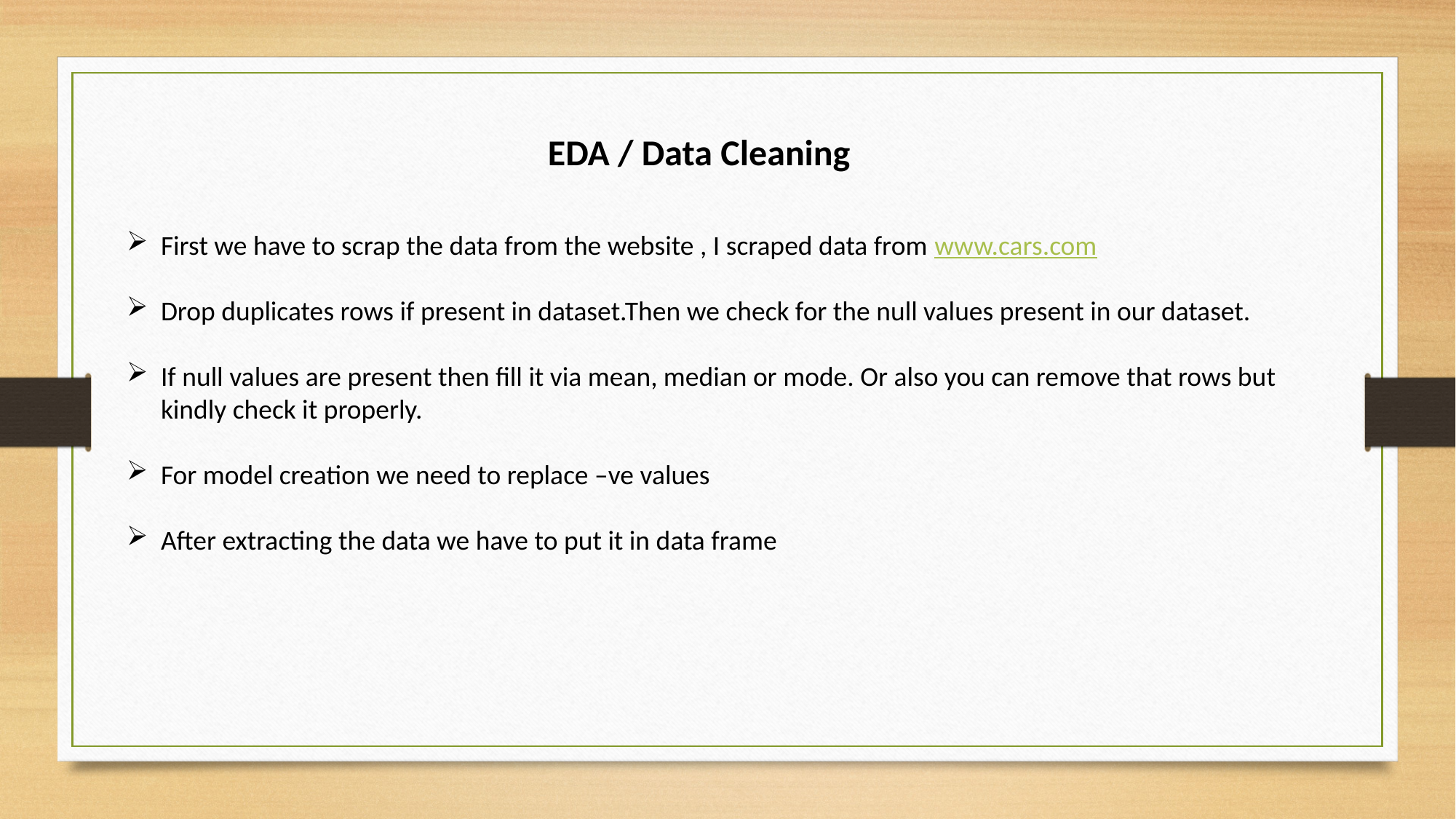

EDA / Data Cleaning
First we have to scrap the data from the website , I scraped data from www.cars.com

Drop duplicates rows if present in dataset.Then we check for the null values present in our dataset.

If null values are present then fill it via mean, median or mode. Or also you can remove that rows but kindly check it properly.

For model creation we need to replace –ve values

After extracting the data we have to put it in data frame